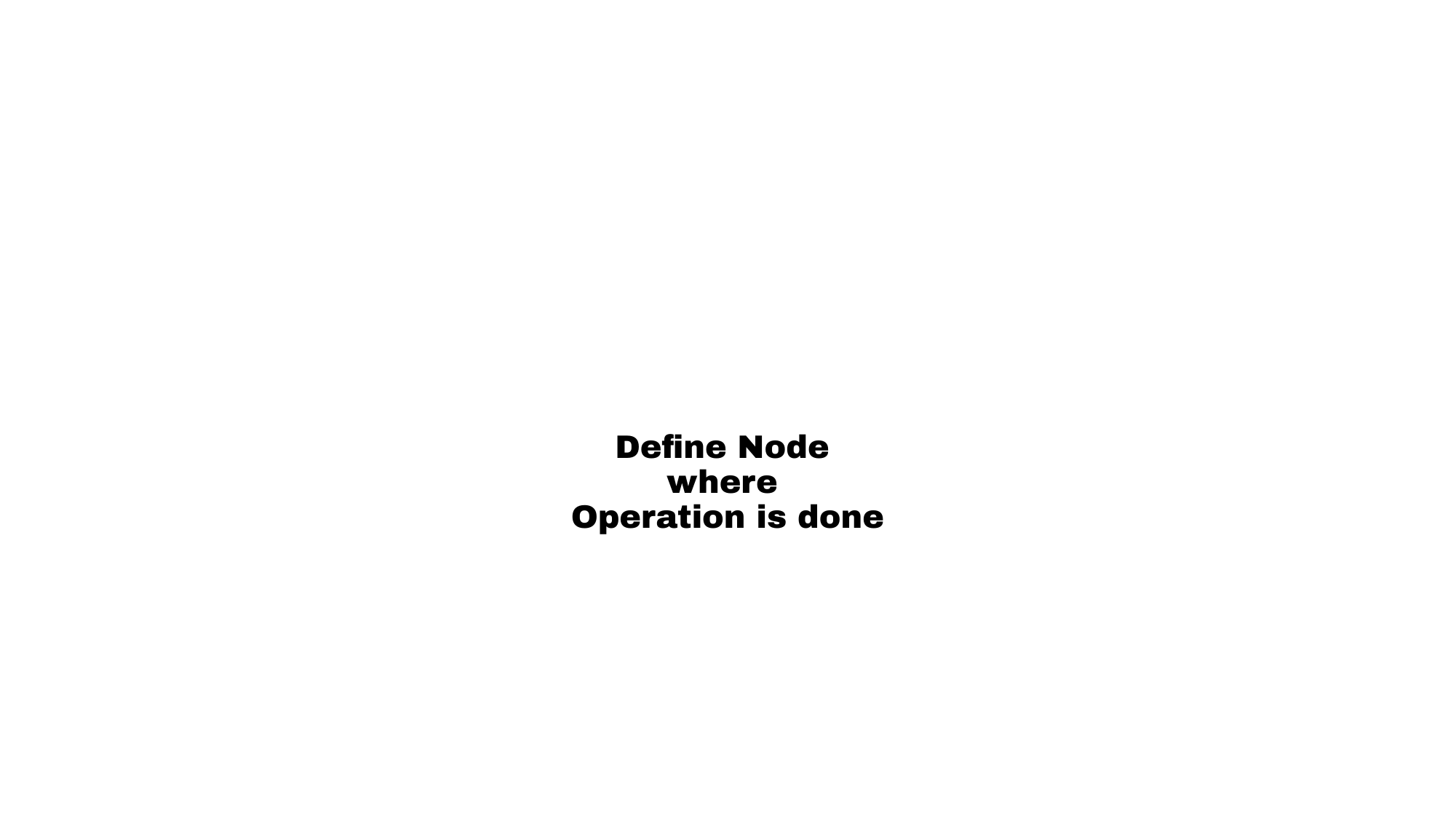

# Define Node where Operation is done